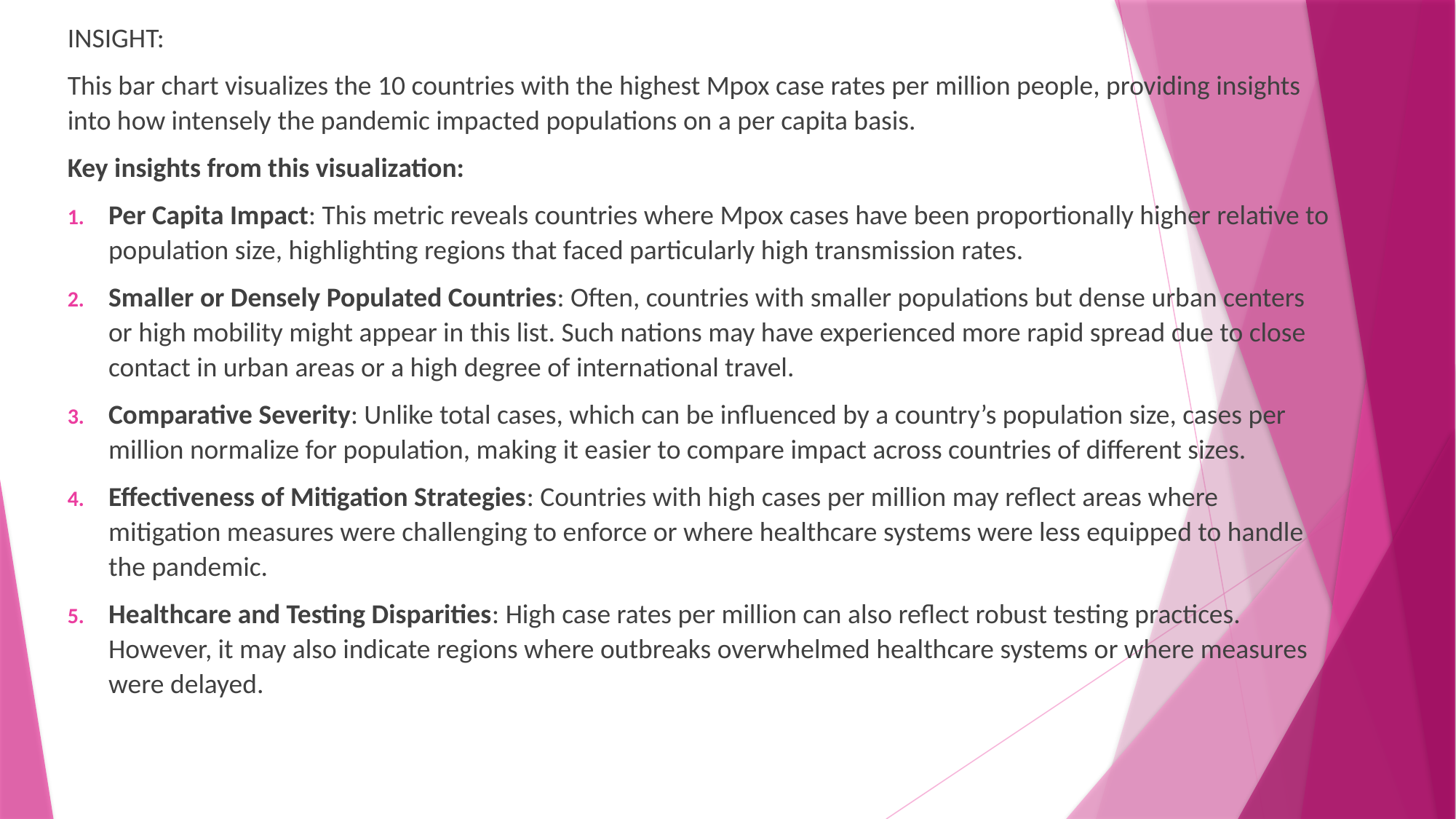

INSIGHT:
This bar chart visualizes the 10 countries with the highest Mpox case rates per million people, providing insights into how intensely the pandemic impacted populations on a per capita basis.
Key insights from this visualization:
Per Capita Impact: This metric reveals countries where Mpox cases have been proportionally higher relative to population size, highlighting regions that faced particularly high transmission rates.
Smaller or Densely Populated Countries: Often, countries with smaller populations but dense urban centers or high mobility might appear in this list. Such nations may have experienced more rapid spread due to close contact in urban areas or a high degree of international travel.
Comparative Severity: Unlike total cases, which can be influenced by a country’s population size, cases per million normalize for population, making it easier to compare impact across countries of different sizes.
Effectiveness of Mitigation Strategies: Countries with high cases per million may reflect areas where mitigation measures were challenging to enforce or where healthcare systems were less equipped to handle the pandemic.
Healthcare and Testing Disparities: High case rates per million can also reflect robust testing practices. However, it may also indicate regions where outbreaks overwhelmed healthcare systems or where measures were delayed.